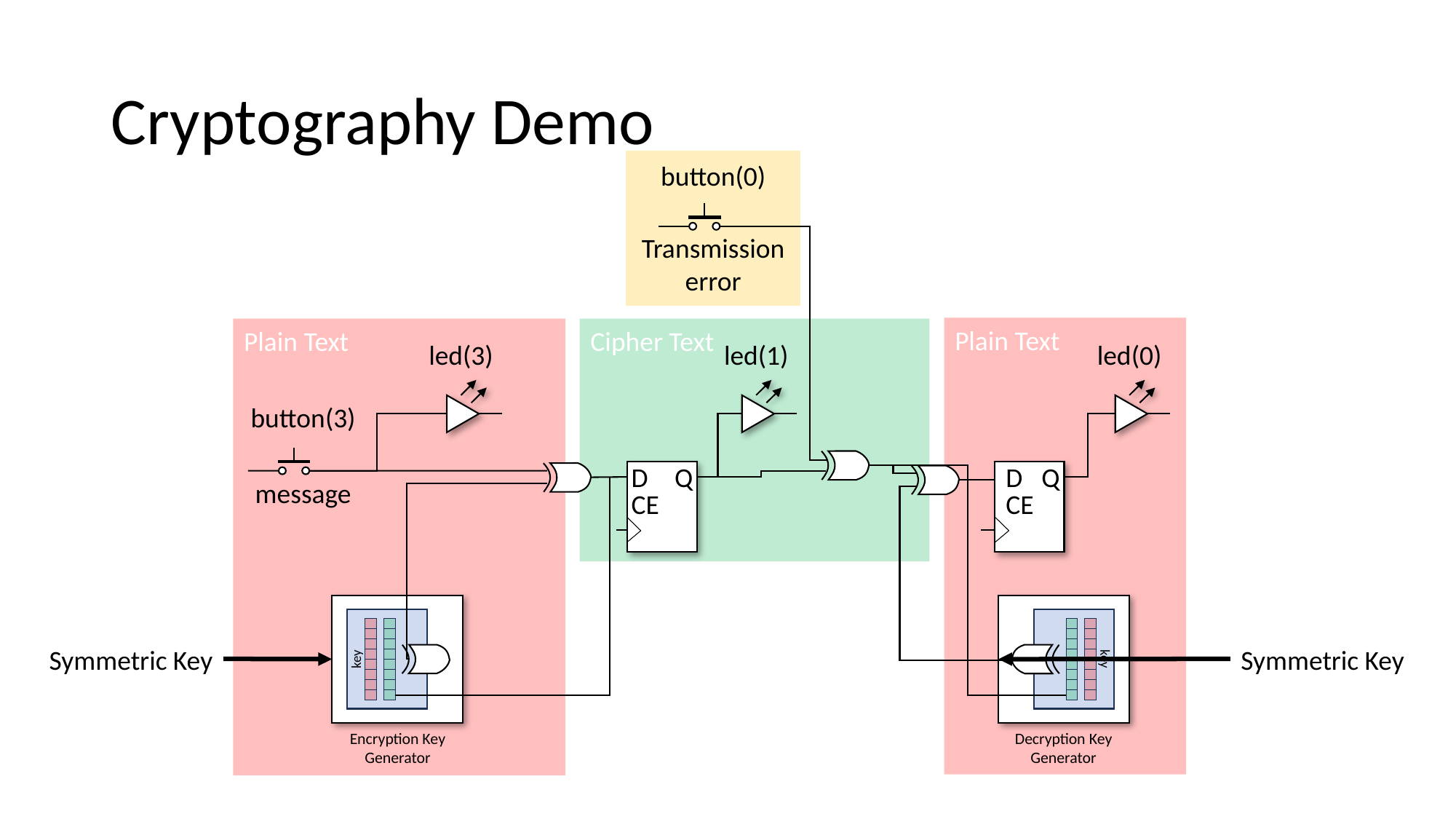

# Cryptography Demo

button(0)

Transmission error

Plain Text
Plain Text
Cipher Text
led(3)
led(1)
led(0)

button(3)

D
Q

CE
D
Q

CE

message

key
Encryption Key Generator

key
Decryption Key Generator
Symmetric Key
Symmetric Key